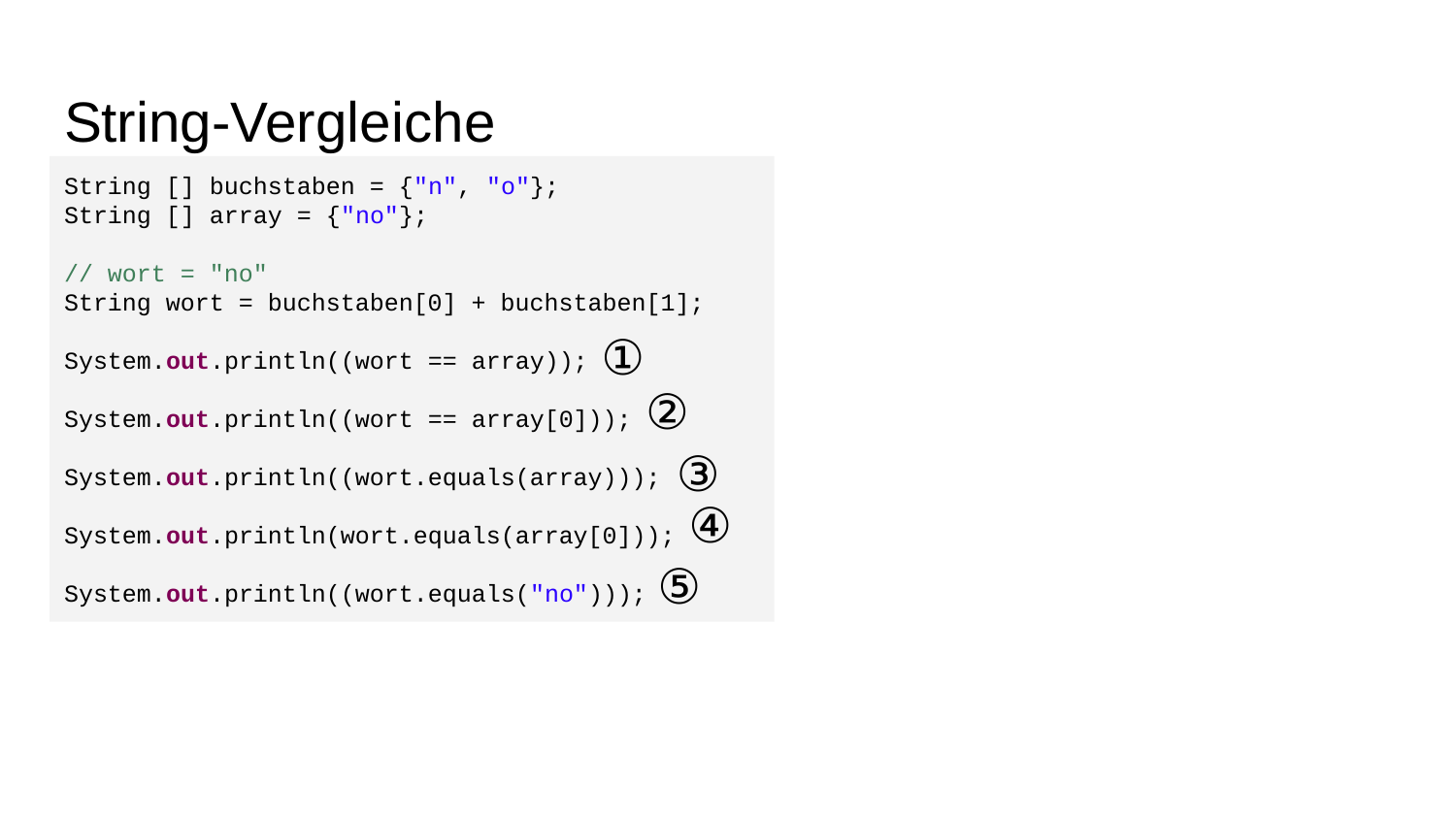

# String-Vergleiche
String [] buchstaben = {"n", "o"};
String [] array = {"no"};
// wort = "no"
String wort = buchstaben[0] + buchstaben[1];
System.out.println((wort == array));
System.out.println((wort == array[0]));
System.out.println((wort.equals(array)));
System.out.println(wort.equals(array[0]));
System.out.println((wort.equals("no")));

①
②
③
④
⑤